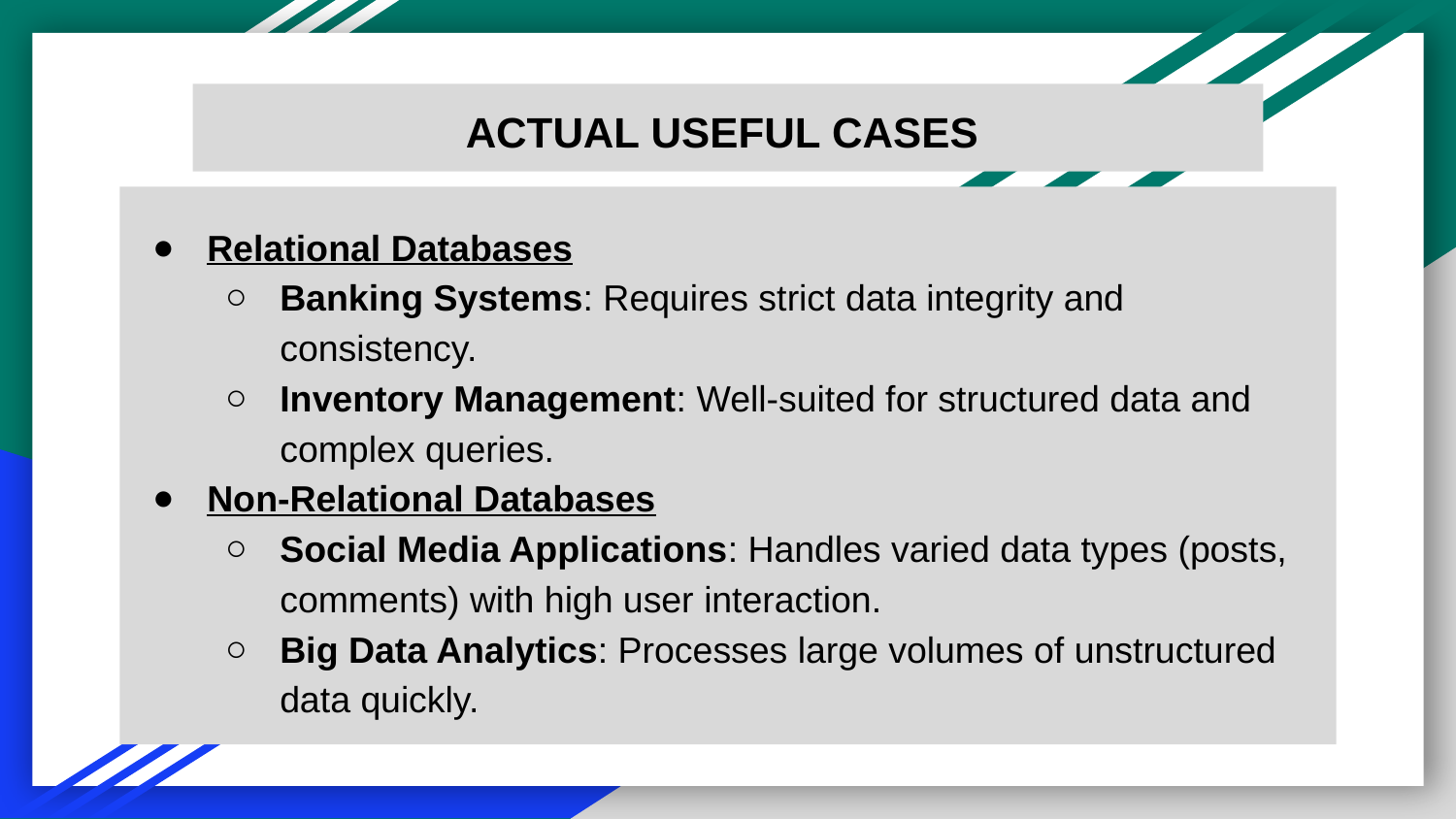

ACTUAL USEFUL CASES
# Relational Databases
Banking Systems: Requires strict data integrity and consistency.
Inventory Management: Well-suited for structured data and complex queries.
Non-Relational Databases
Social Media Applications: Handles varied data types (posts, comments) with high user interaction.
Big Data Analytics: Processes large volumes of unstructured data quickly.